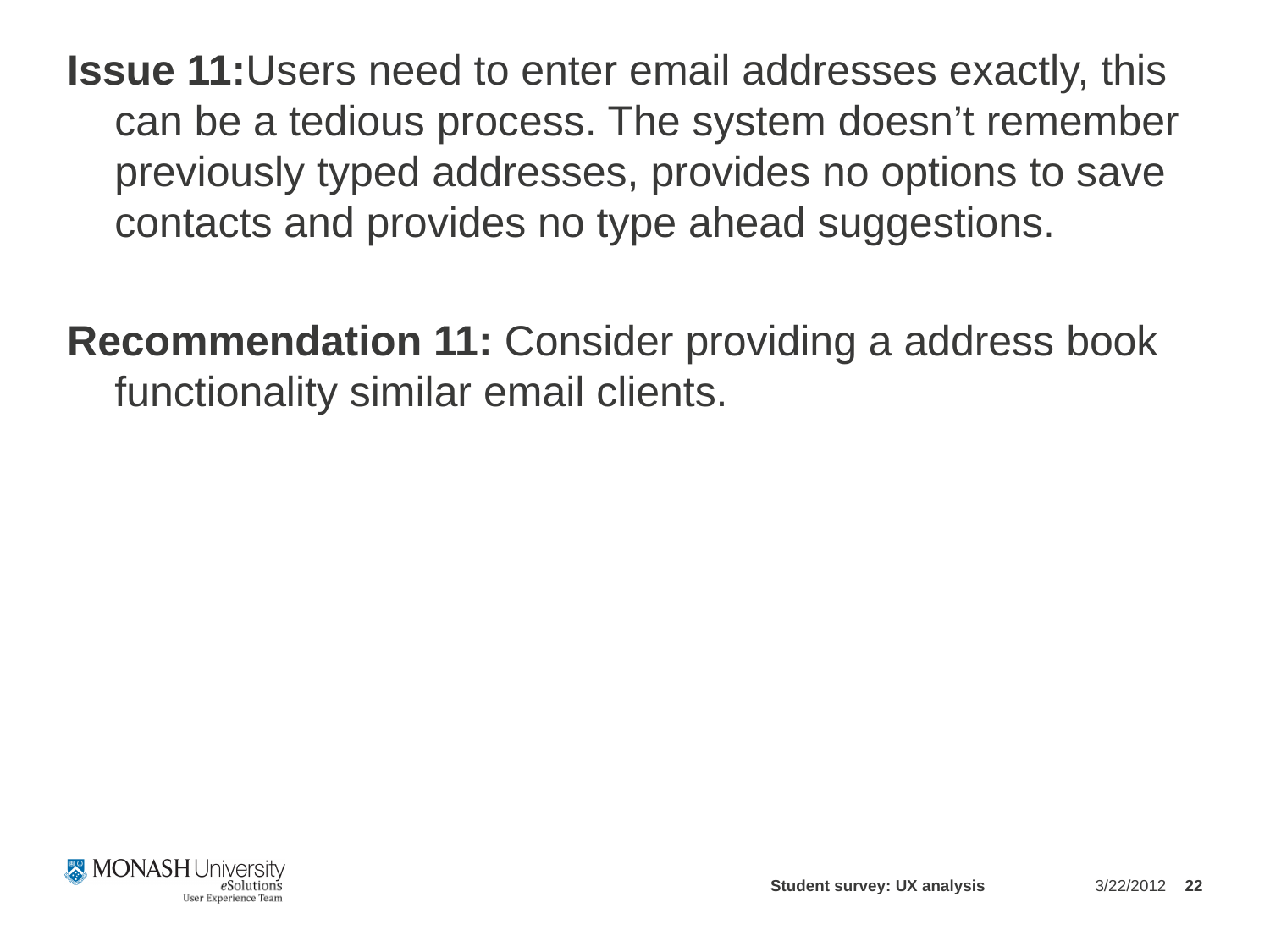

Issue 11:Users need to enter email addresses exactly, this can be a tedious process. The system doesn’t remember previously typed addresses, provides no options to save contacts and provides no type ahead suggestions.

Recommendation 11: Consider providing a address book functionality similar email clients.

Student survey: UX analysis
3/22/2012
22